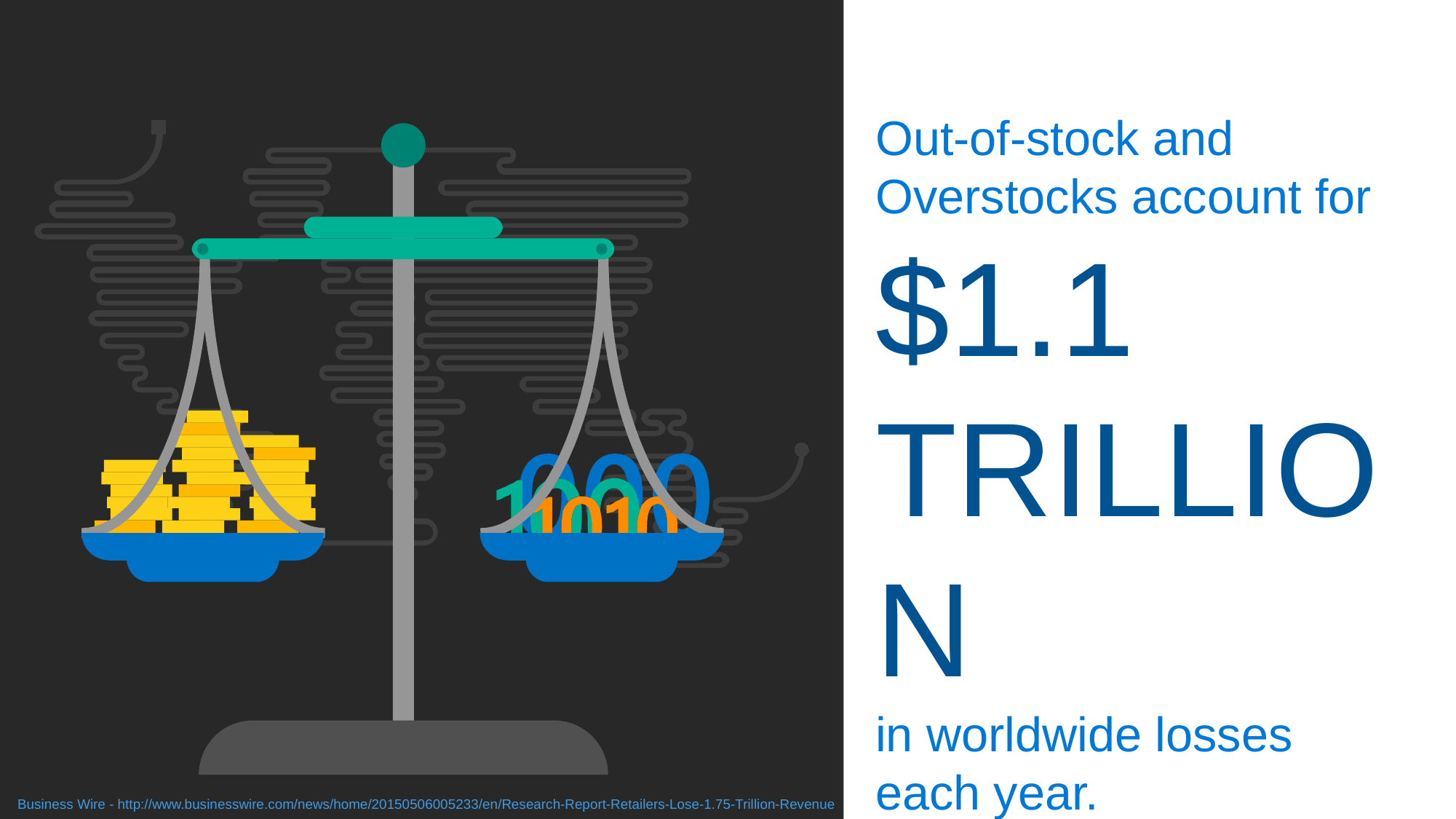

Out-of-stock and Overstocks account for
$1.1 TRILLION
in worldwide losses
each year.

Business Wire - http://www.businesswire.com/news/home/20150506005233/en/Research-Report-Retailers-Lose-1.75-Trillion-Revenue